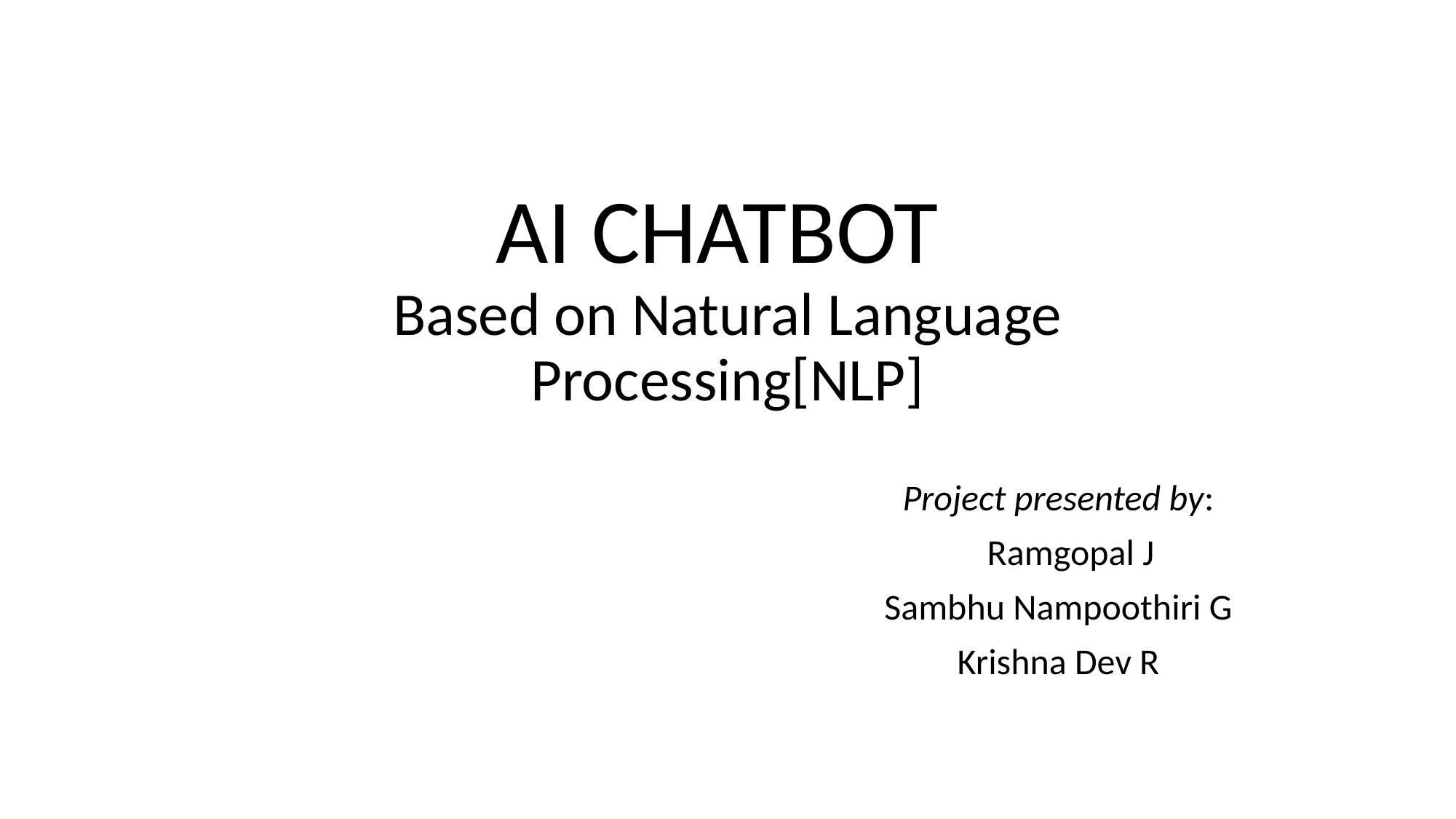

# AI CHATBOT  Based on Natural Language Processing[NLP]
Project presented by:
   Ramgopal J
Sambhu Nampoothiri G
Krishna Dev R